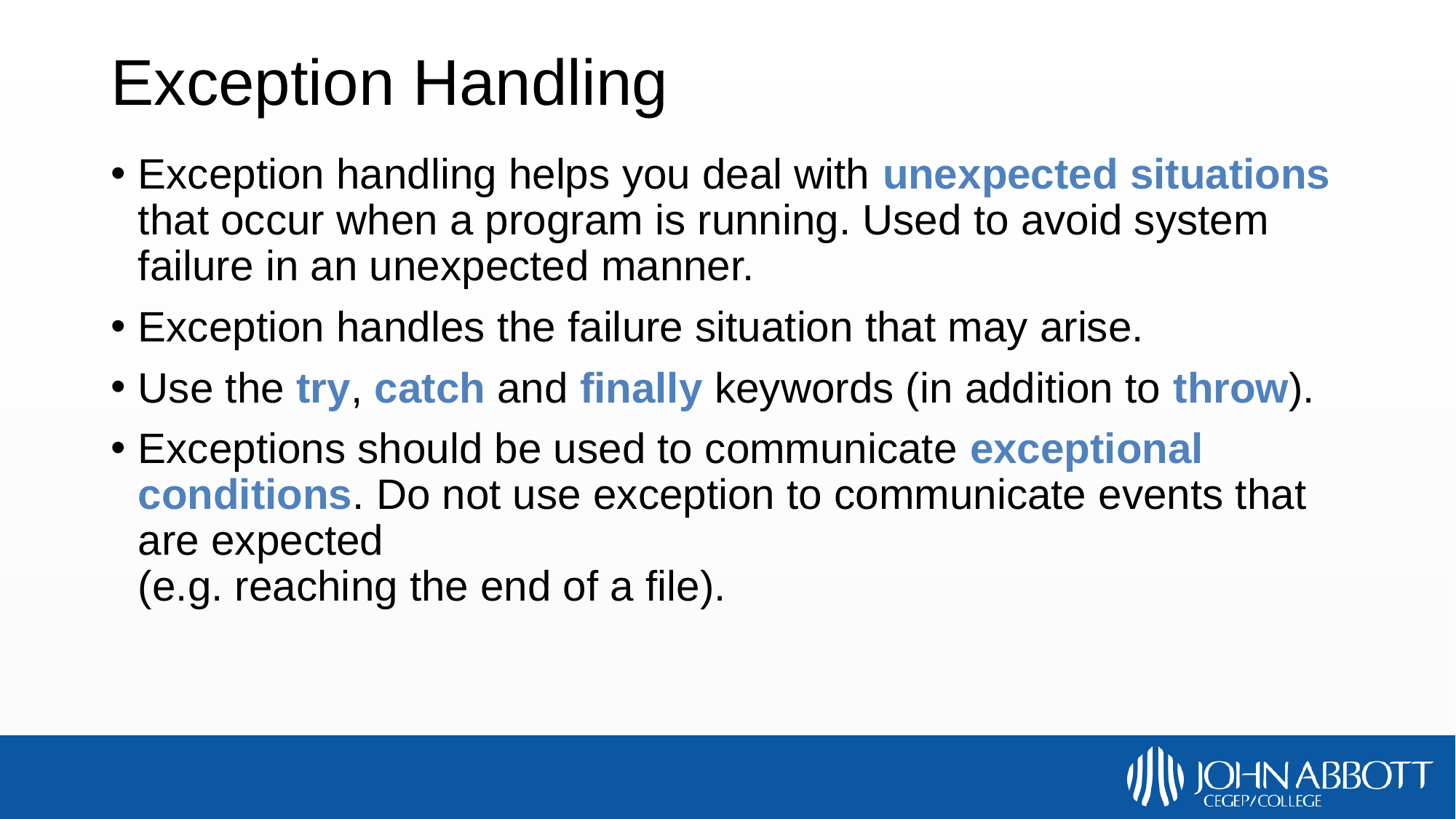

# Exception Handling
Exception handling helps you deal with unexpected situations that occur when a program is running. Used to avoid system failure in an unexpected manner.
Exception handles the failure situation that may arise.
Use the try, catch and finally keywords (in addition to throw).
Exceptions should be used to communicate exceptional conditions. Do not use exception to communicate events that are expected
(e.g. reaching the end of a file).